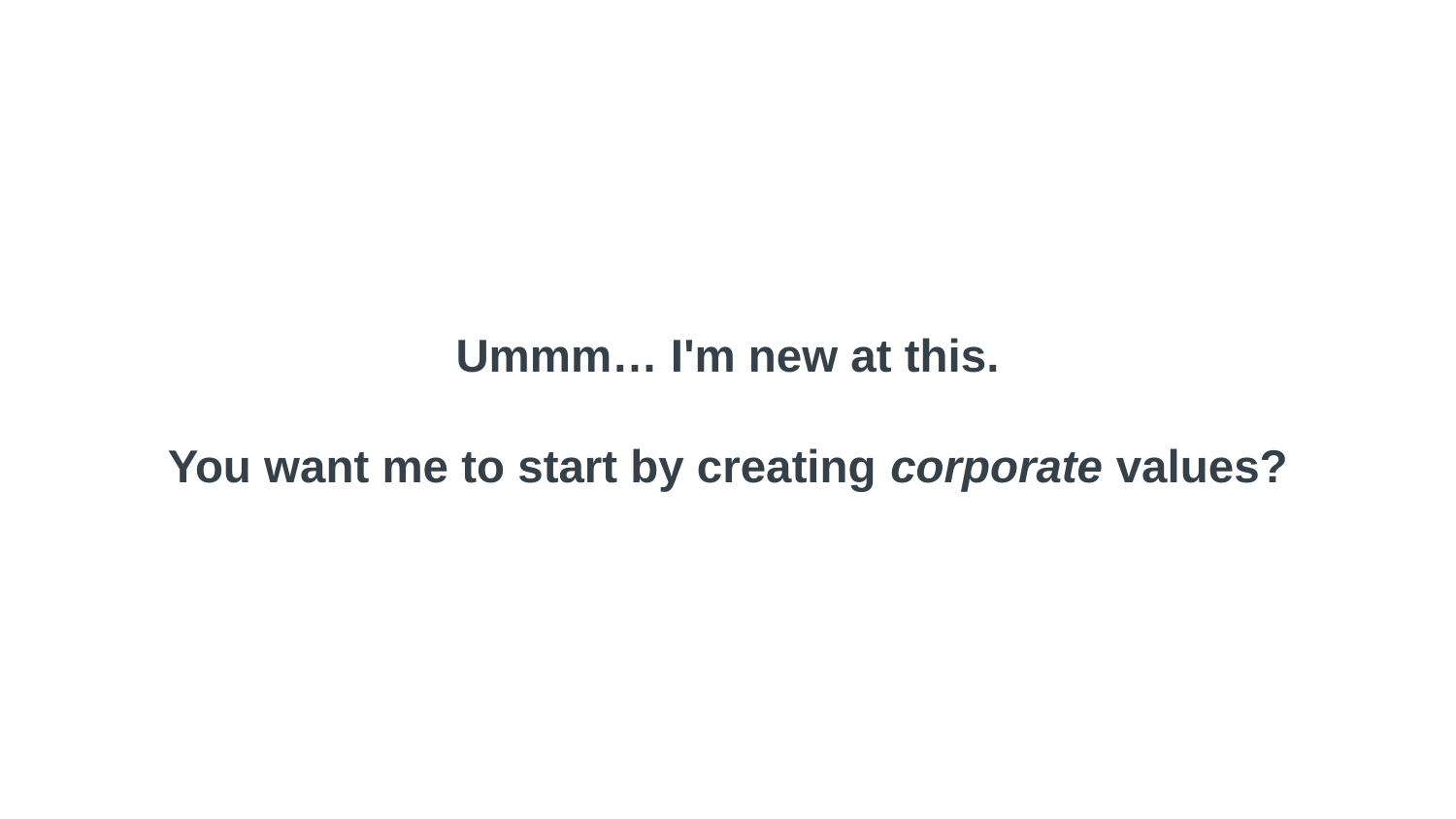

# Ummm… I'm new at this. You want me to start by creating corporate values?